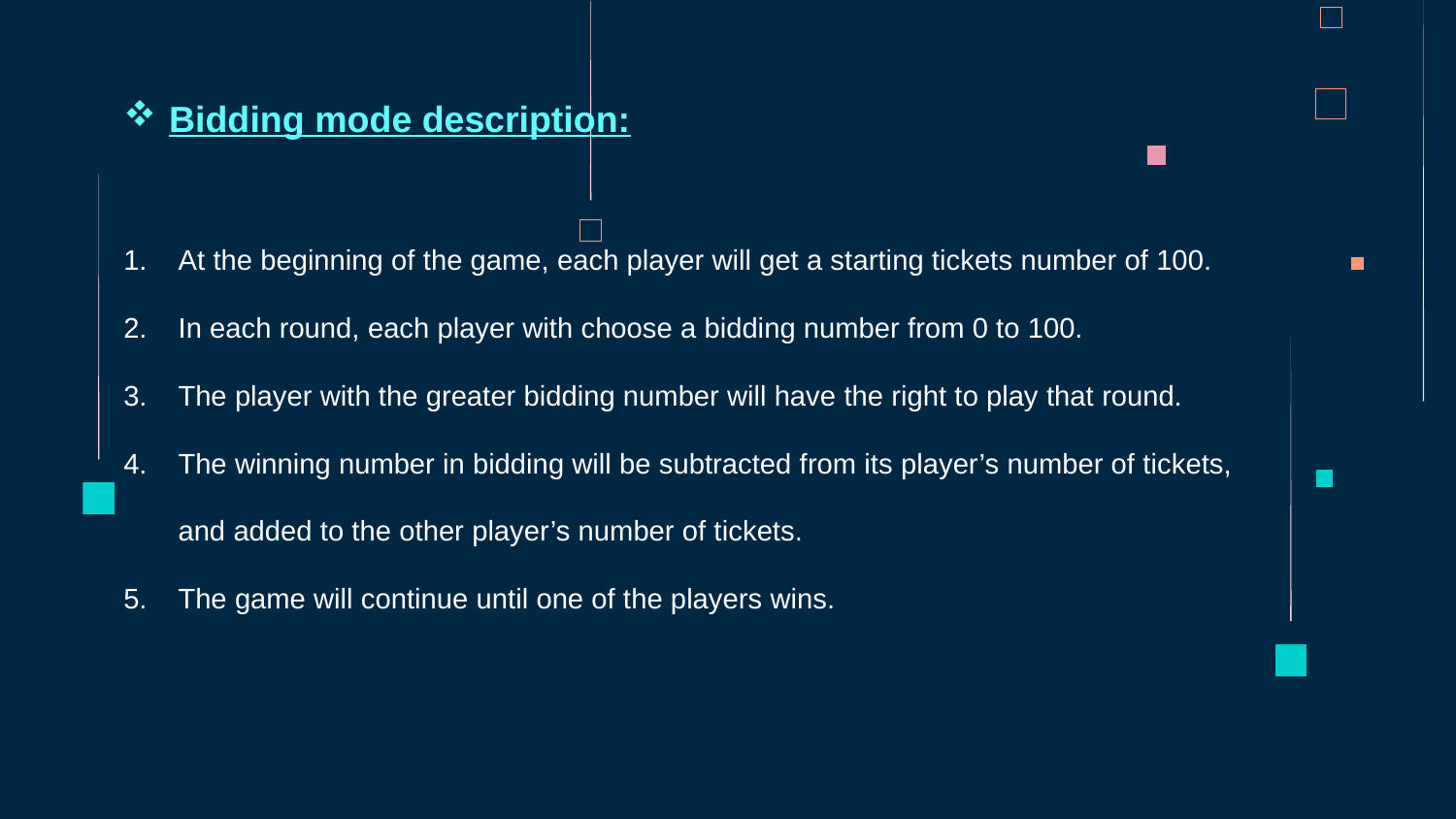

Bidding mode description:

At the beginning of the game, each player will get a starting tickets number of 100.
In each round, each player with choose a bidding number from 0 to 100.
The player with the greater bidding number will have the right to play that round.
The winning number in bidding will be subtracted from its player’s number of tickets, and added to the other player’s number of tickets.
The game will continue until one of the players wins.